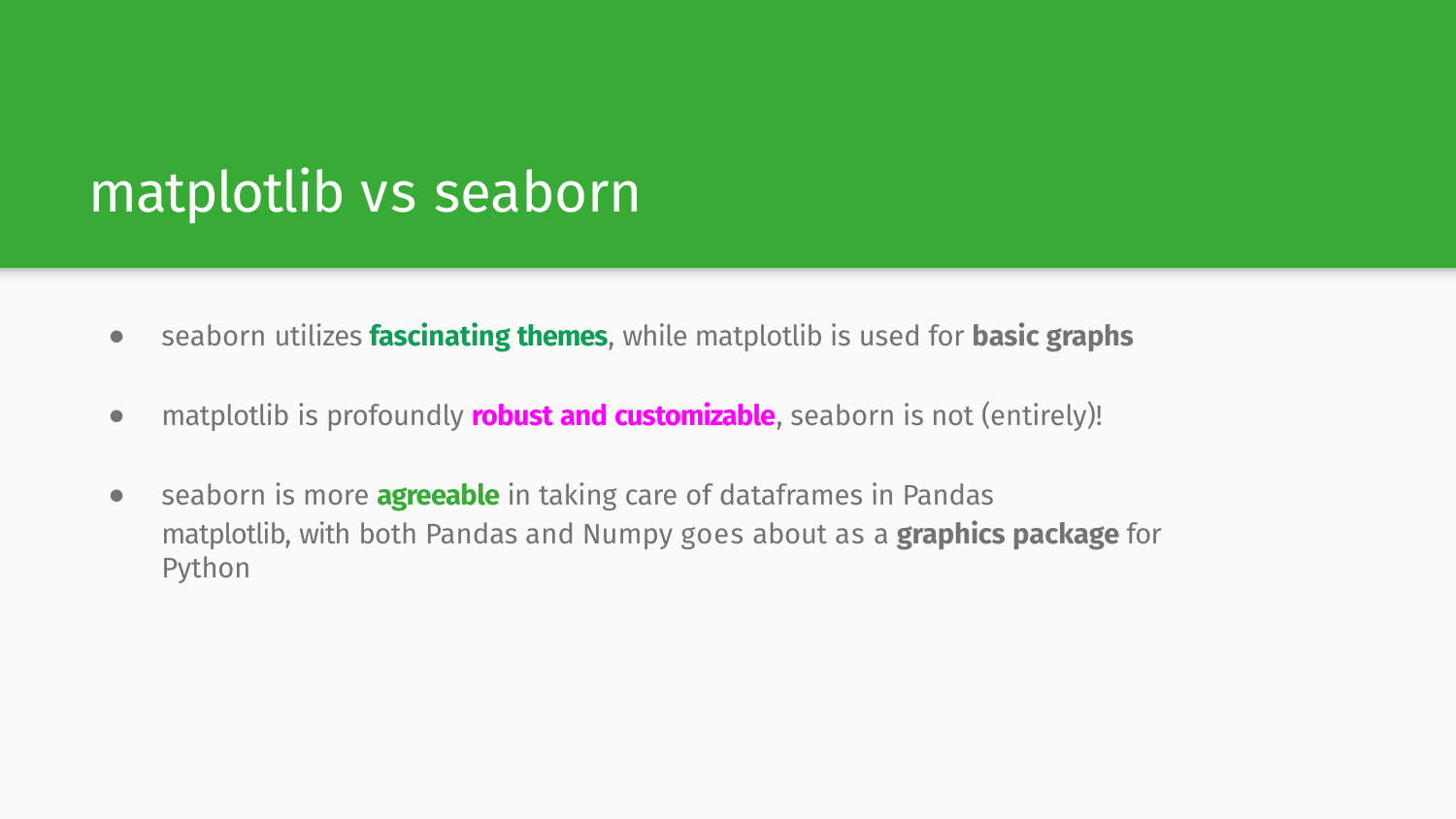

# matplotlib vs seaborn
seaborn utilizes fascinating themes, while matplotlib is used for basic graphs

matplotlib is profoundly robust and customizable, seaborn is not (entirely)!

seaborn is more agreeable in taking care of dataframes in Pandas
matplotlib, with both Pandas and Numpy goes about as a graphics package for Python